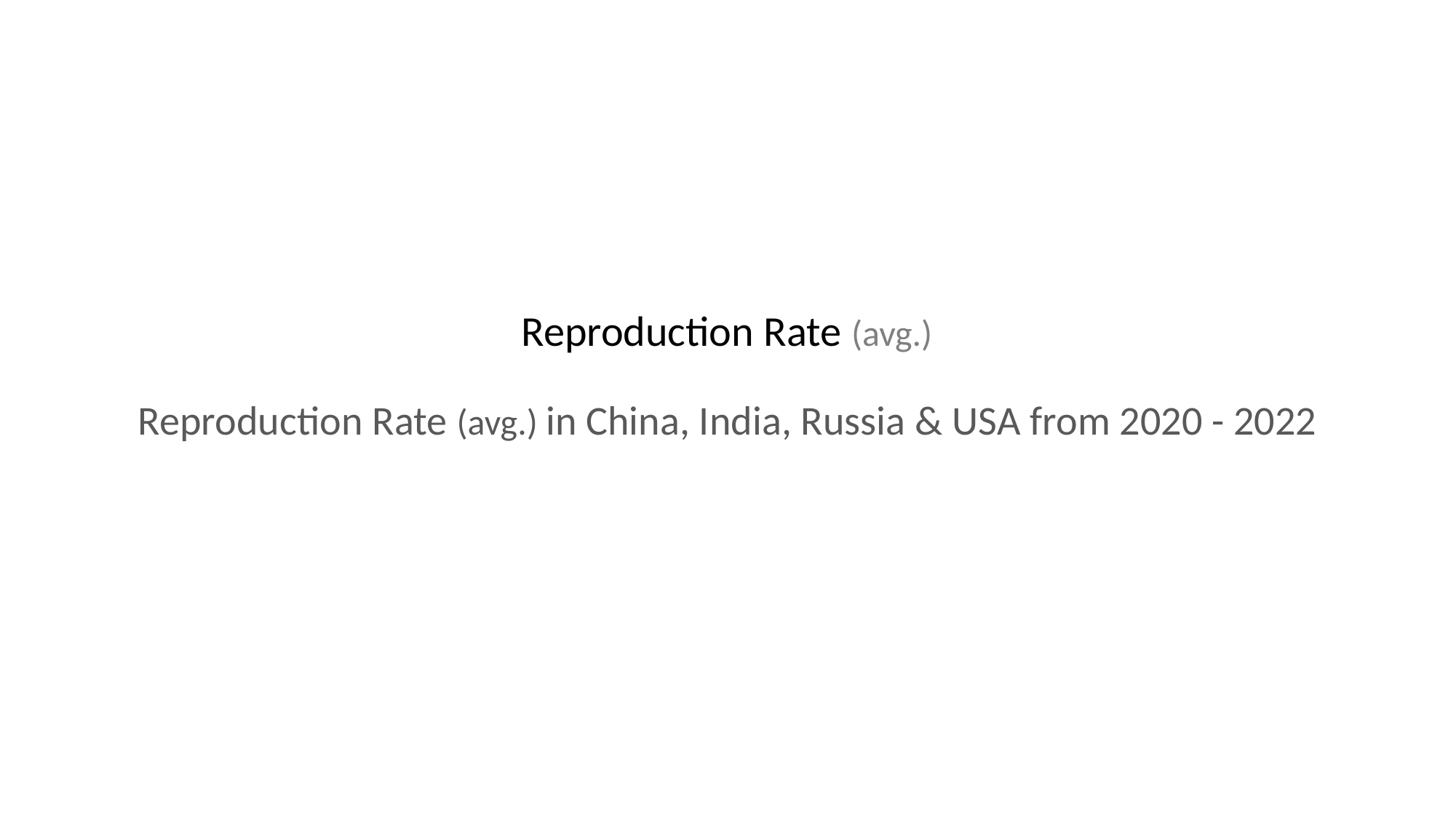

Reproduction Rate (avg.)
Reproduction Rate (avg.) in China, India, Russia & USA from 2020 - 2022